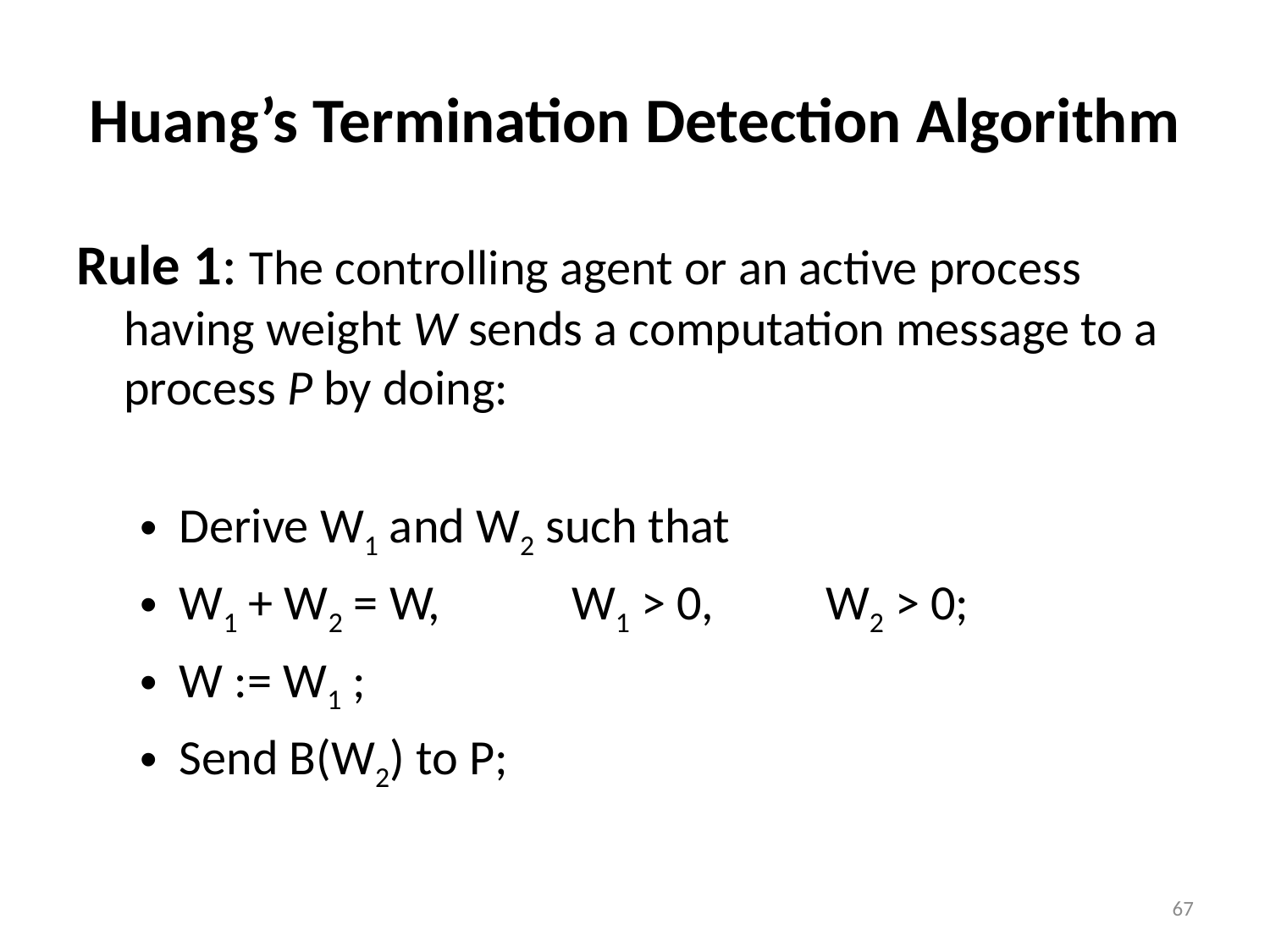

# Huang’s Termination Detection Algorithm
Rule 1: The controlling agent or an active process having weight W sends a computation message to a process P by doing:

Derive W1 and W2 such that
W1 + W2 = W, 	 W1 > 0,	 W2 > 0;
W := W1 ;
Send B(W2) to P;
67